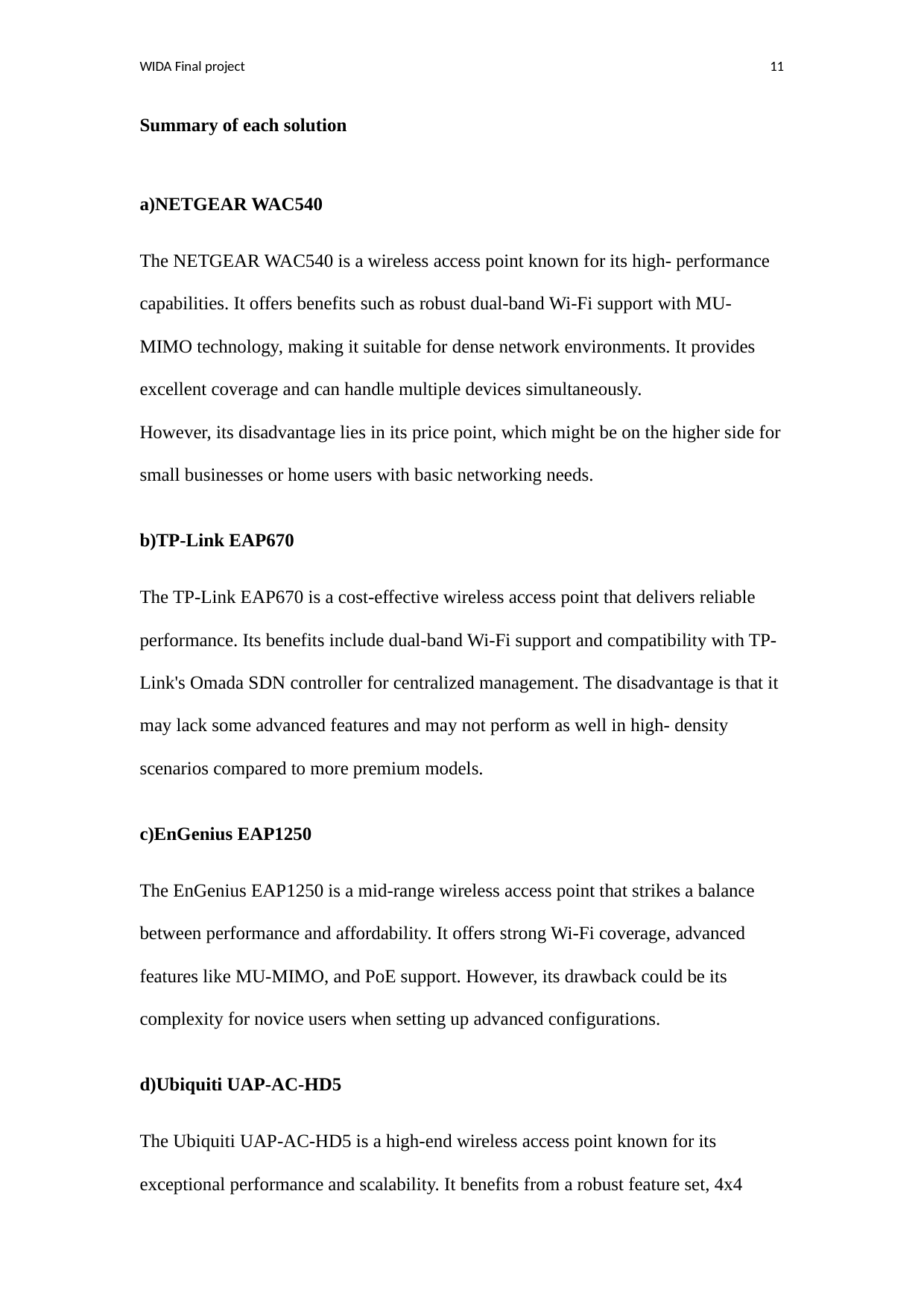

WIDA Final project
11
Summary of each solution

NETGEAR WAC540
The NETGEAR WAC540 is a wireless access point known for its high- performance capabilities. It offers benefits such as robust dual-band Wi-Fi support with MU-MIMO technology, making it suitable for dense network environments. It provides excellent coverage and can handle multiple devices simultaneously.
However, its disadvantage lies in its price point, which might be on the higher side for small businesses or home users with basic networking needs.

TP-Link EAP670
The TP-Link EAP670 is a cost-effective wireless access point that delivers reliable performance. Its benefits include dual-band Wi-Fi support and compatibility with TP-Link's Omada SDN controller for centralized management. The disadvantage is that it may lack some advanced features and may not perform as well in high- density scenarios compared to more premium models.

EnGenius EAP1250
The EnGenius EAP1250 is a mid-range wireless access point that strikes a balance between performance and affordability. It offers strong Wi-Fi coverage, advanced features like MU-MIMO, and PoE support. However, its drawback could be its complexity for novice users when setting up advanced configurations.

Ubiquiti UAP-AC-HD5
The Ubiquiti UAP-AC-HD5 is a high-end wireless access point known for its exceptional performance and scalability. It benefits from a robust feature set, 4x4